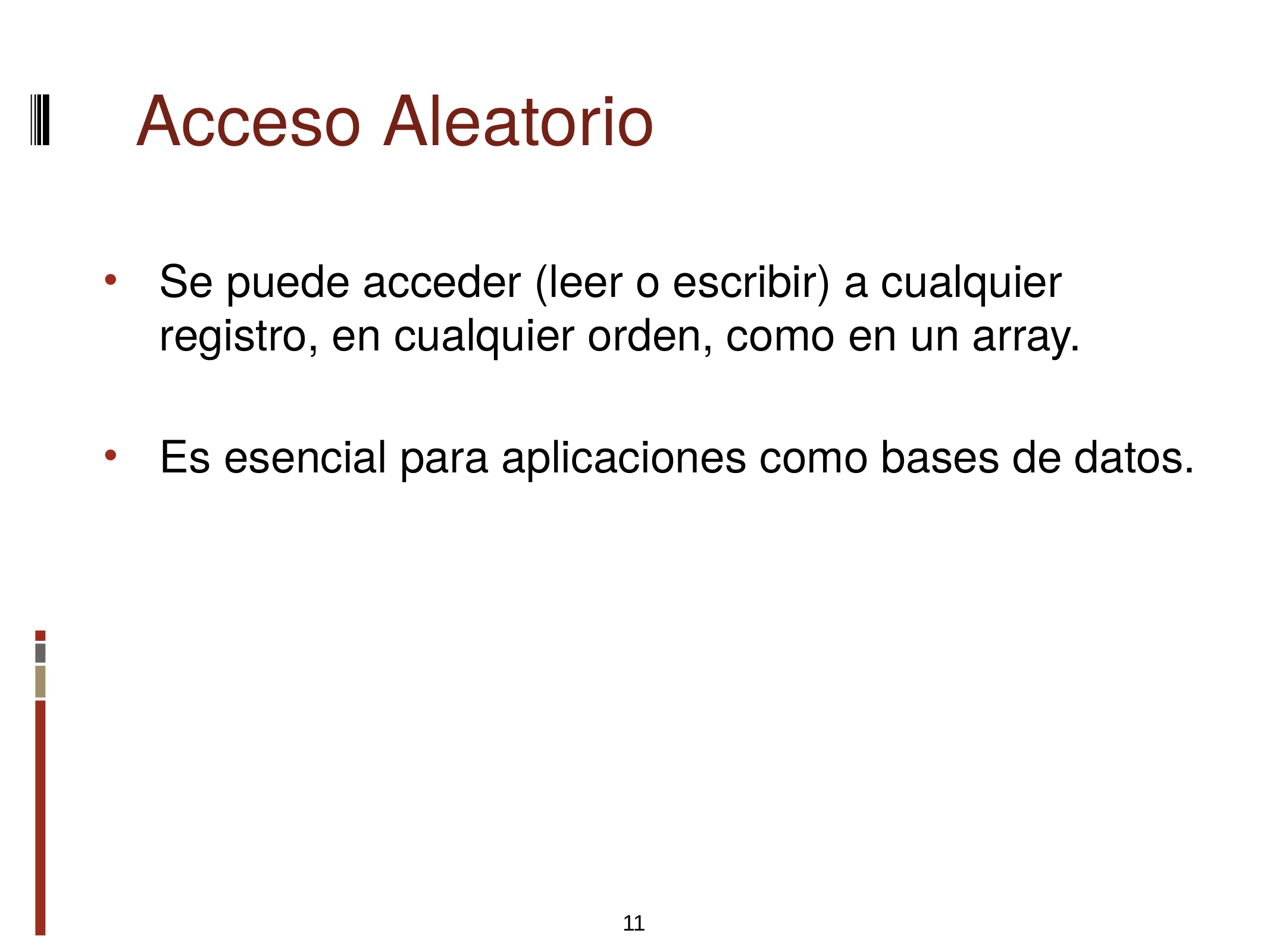

Acceso Aleatorio

Se puede acceder (leer o escribir) a cualquier registro, en cualquier orden, como en un array.

Es esencial para aplicaciones como bases de datos.

11